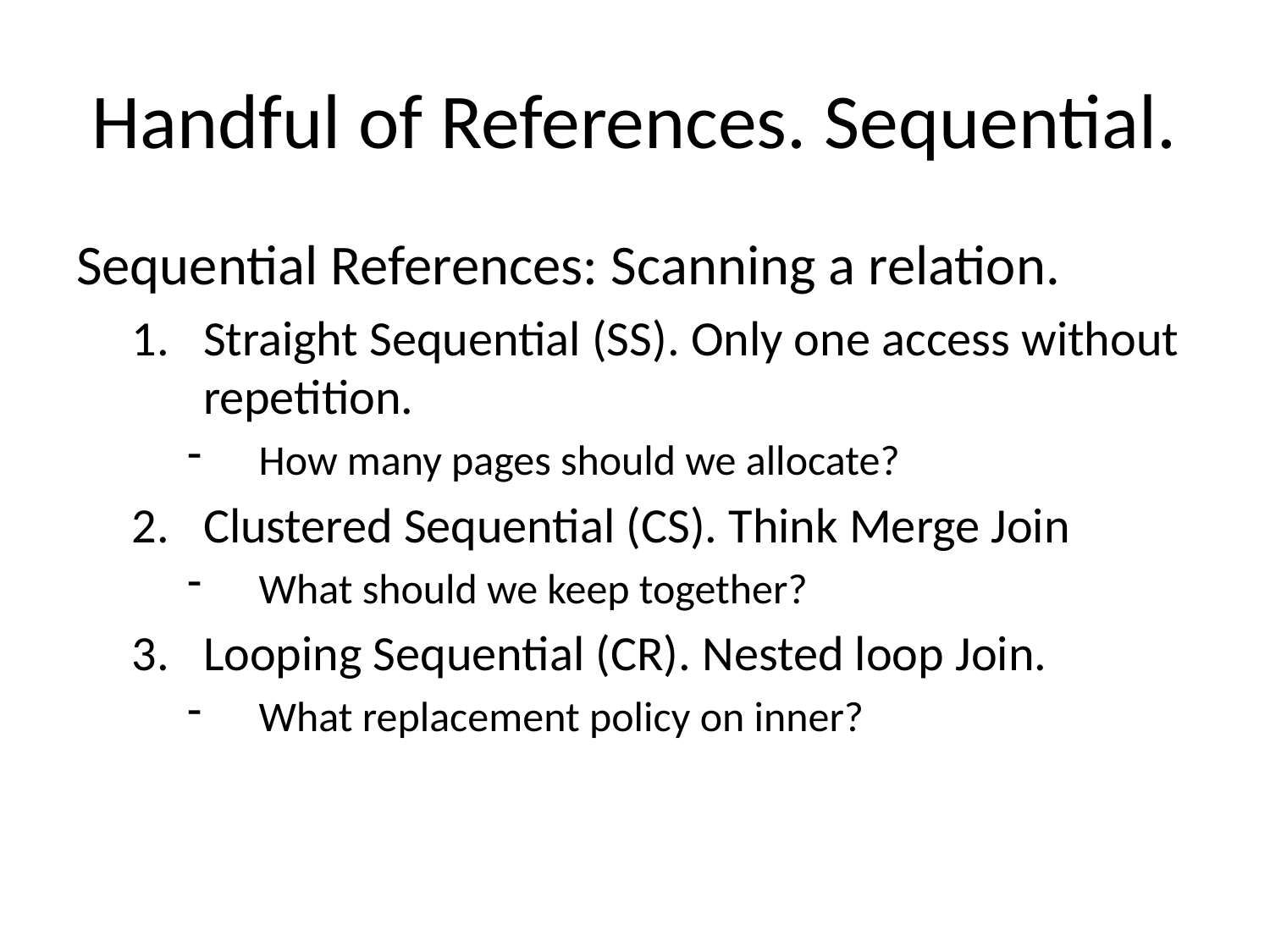

# Handful of References. Sequential.
Sequential References: Scanning a relation.
Straight Sequential (SS). Only one access without repetition.
How many pages should we allocate?
Clustered Sequential (CS). Think Merge Join
What should we keep together?
Looping Sequential (CR). Nested loop Join.
What replacement policy on inner?